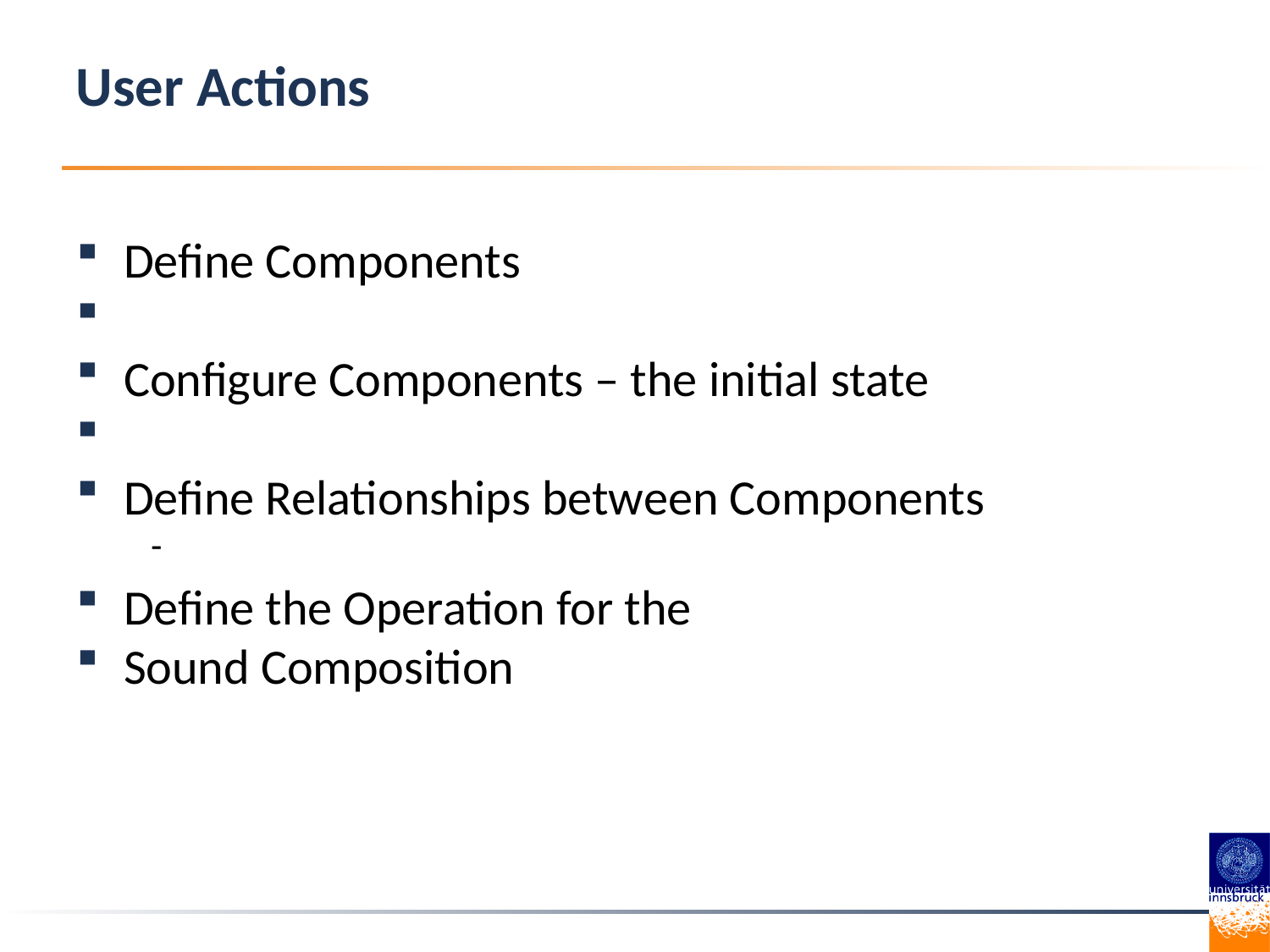

User Actions
Define Components

Configure Components – the initial state

Define Relationships between Components

Define the Operation for the
Sound Composition